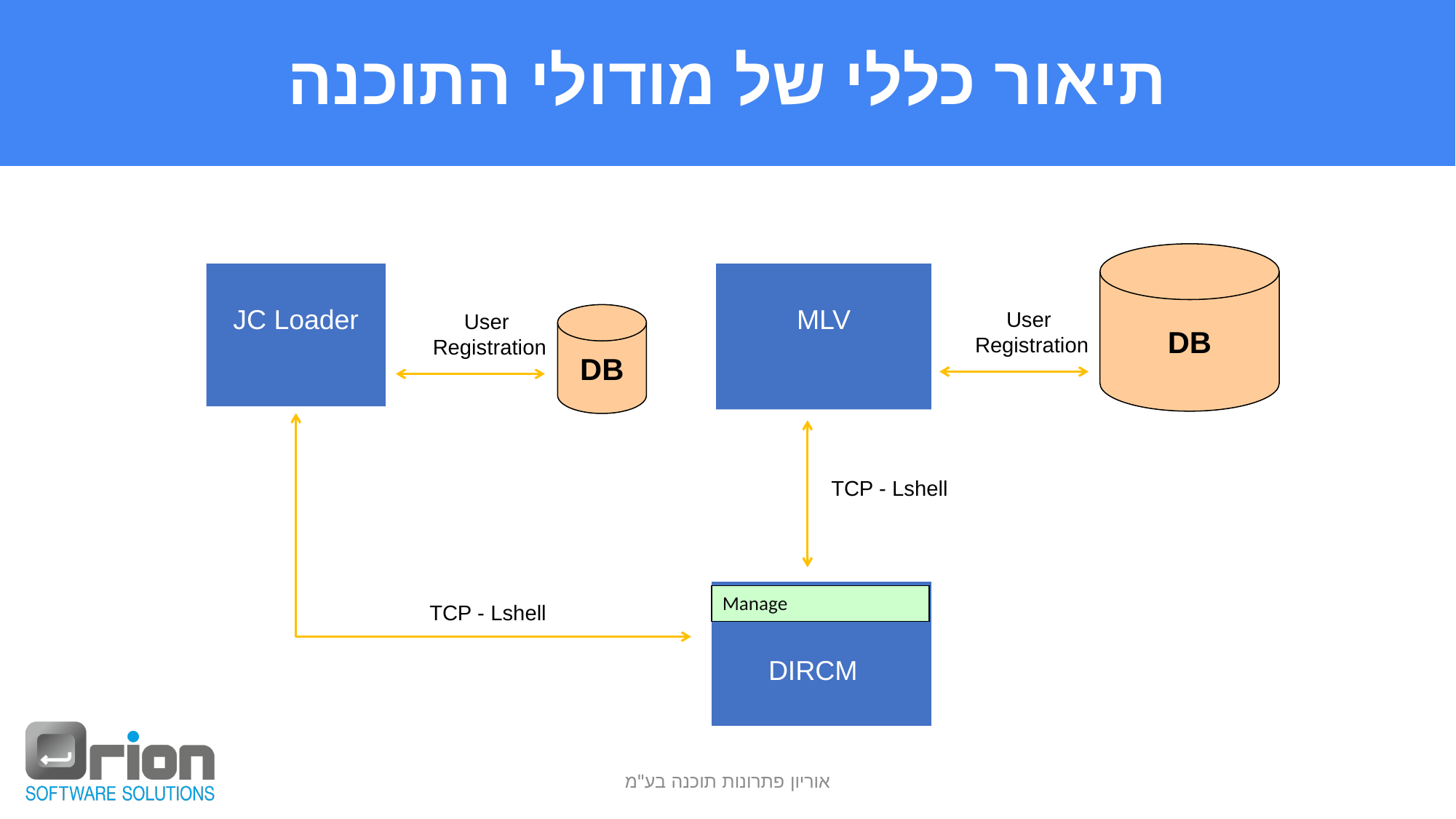

# תיאור כללי של מודולי התוכנה

DB
User
Registration

JC Loader

MLV

User
Registration
DB
TCP - Lshell

      DIRCM

Manage
TCP - Lshell
אוריון פתרונות תוכנה בע"מ